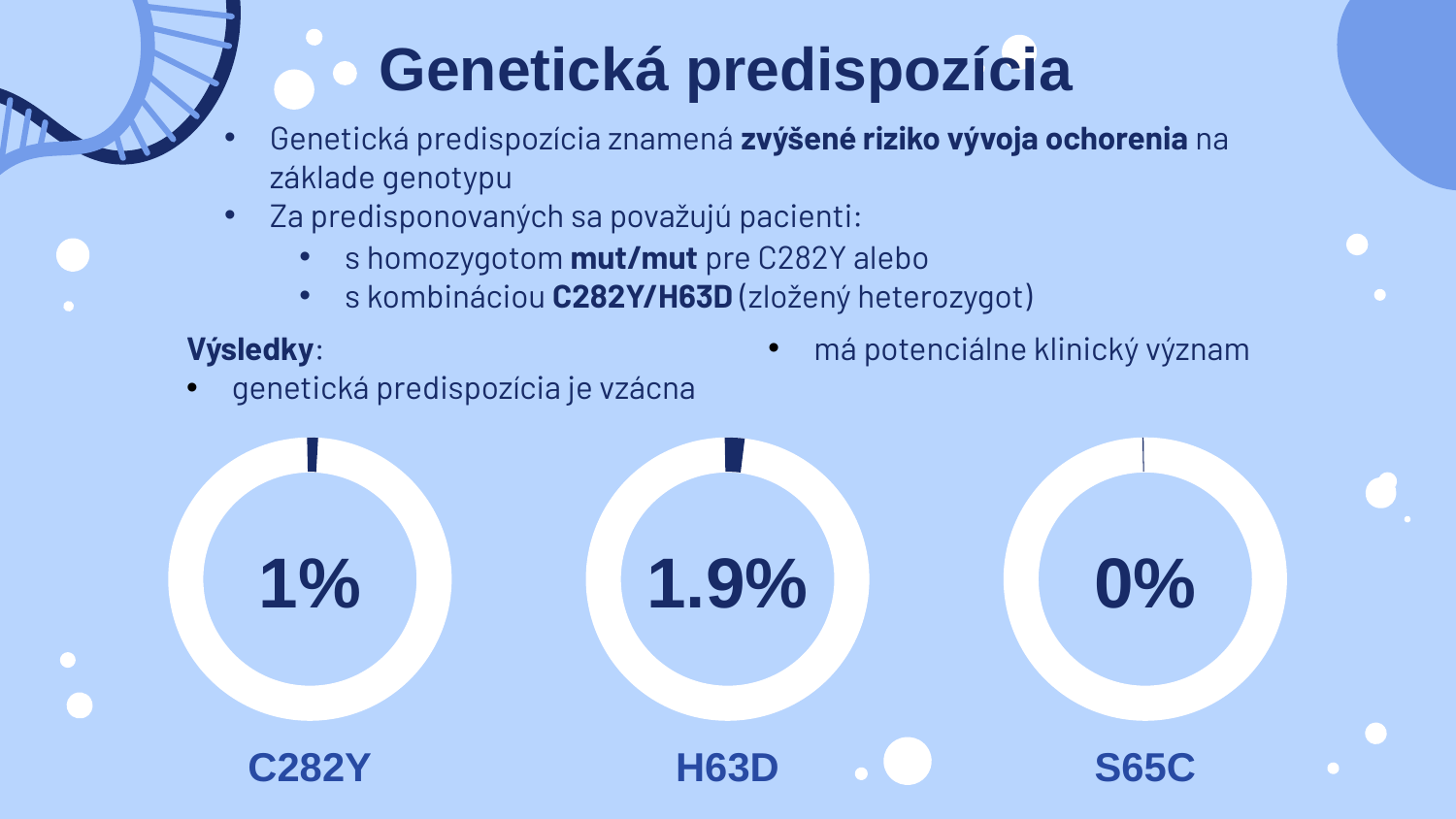

Genetická predispozícia

Genetická predispozícia znamená zvýšené riziko vývoja ochorenia na základe genotypu
Za predisponovaných sa považujú pacienti:
s homozygotom mut/mut pre C282Y alebo
s kombináciou C282Y/H63D (zložený heterozygot)
Výsledky:
genetická predispozícia je vzácna

má potenciálne klinický význam

# 1%
1.9%
0%
C282Y
H63D
S65C